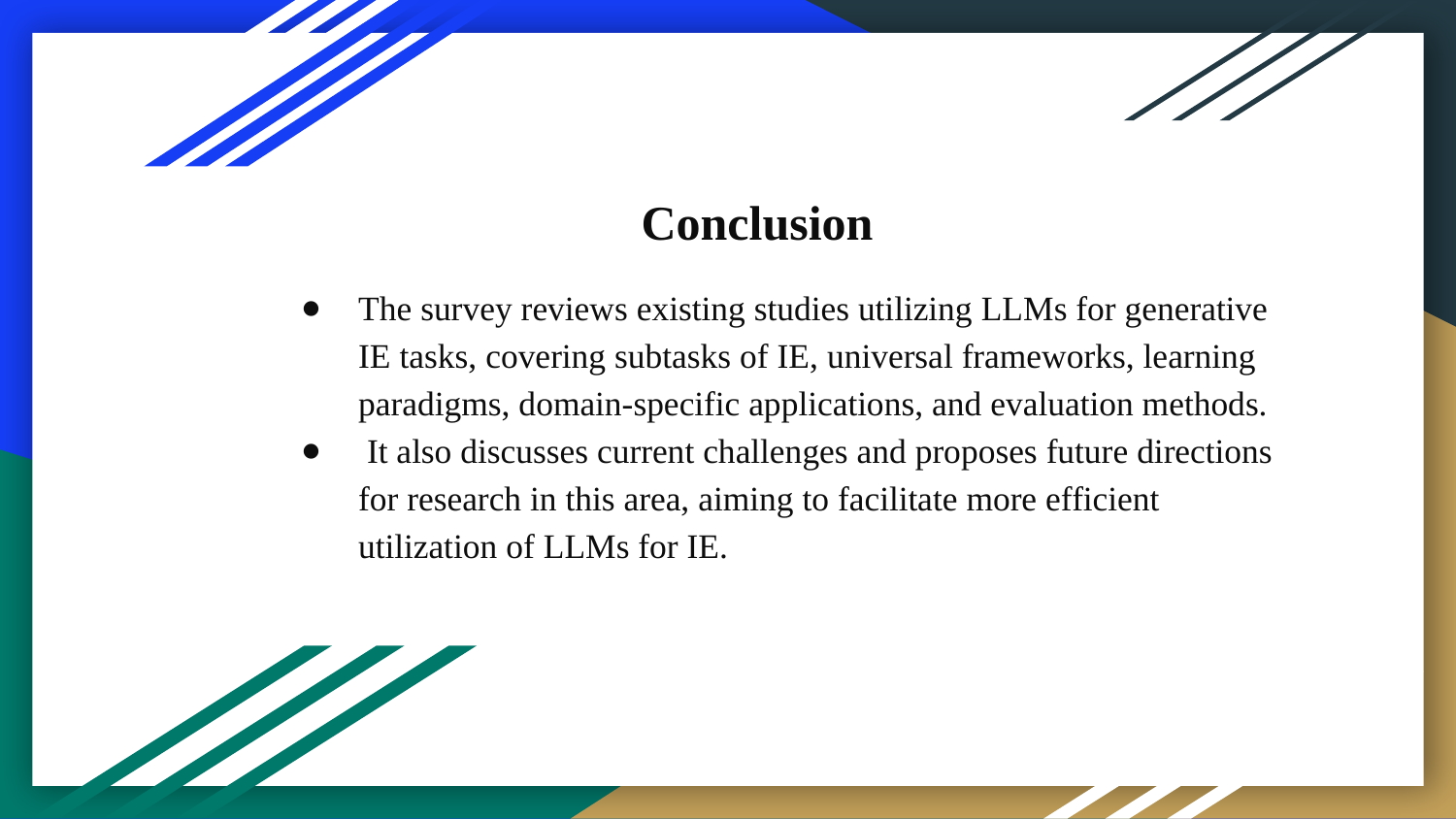

#
                         Conclusion
The survey reviews existing studies utilizing LLMs for generative IE tasks, covering subtasks of IE, universal frameworks, learning paradigms, domain-specific applications, and evaluation methods.
 It also discusses current challenges and proposes future directions for research in this area, aiming to facilitate more efficient utilization of LLMs for IE.